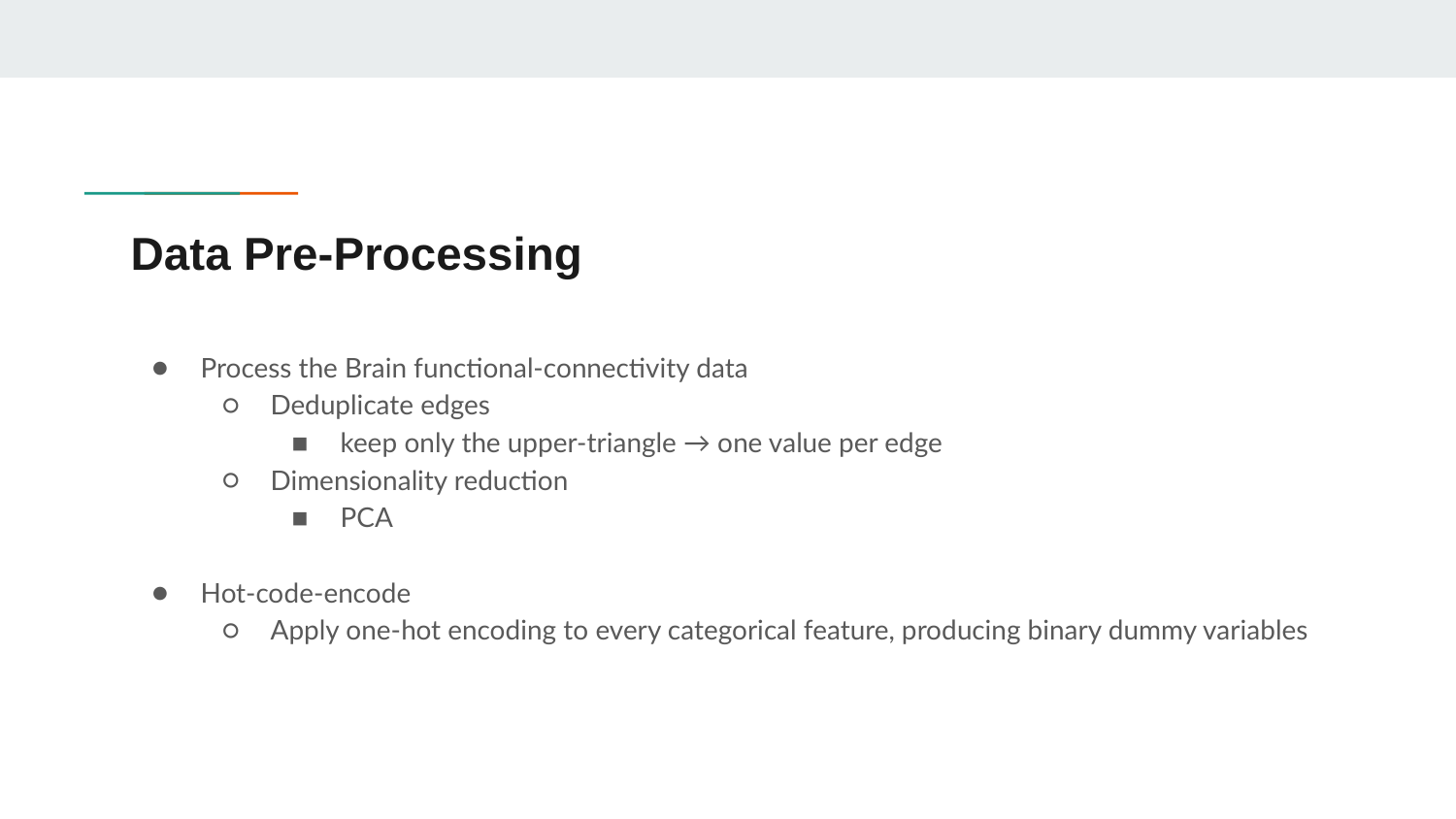

# Data Pre-Processing
Process the Brain functional-connectivity data
Deduplicate edges
keep only the upper-triangle → one value per edge
Dimensionality reduction
PCA

Hot-code-encode
Apply one-hot encoding to every categorical feature, producing binary dummy variables